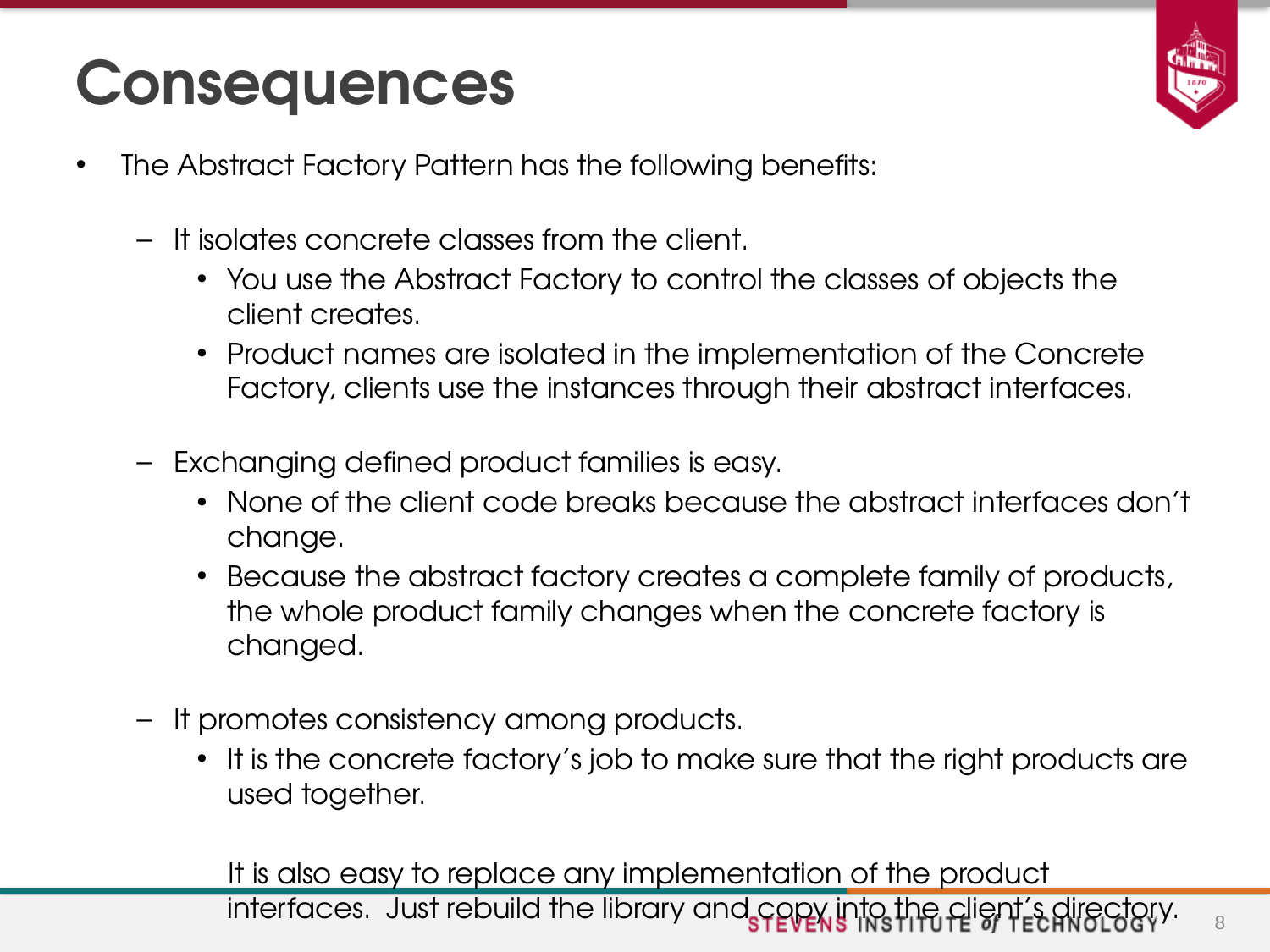

# Consequences
The Abstract Factory Pattern has the following benefits:
It isolates concrete classes from the client.
You use the Abstract Factory to control the classes of objects the client creates.
Product names are isolated in the implementation of the Concrete Factory, clients use the instances through their abstract interfaces.
Exchanging defined product families is easy.
None of the client code breaks because the abstract interfaces don’t change.
Because the abstract factory creates a complete family of products, the whole product family changes when the concrete factory is changed.
It promotes consistency among products.
It is the concrete factory’s job to make sure that the right products are used together.

    It is also easy to replace any implementation of the product interfaces.  Just rebuild the library and copy into the client’s directory.
8